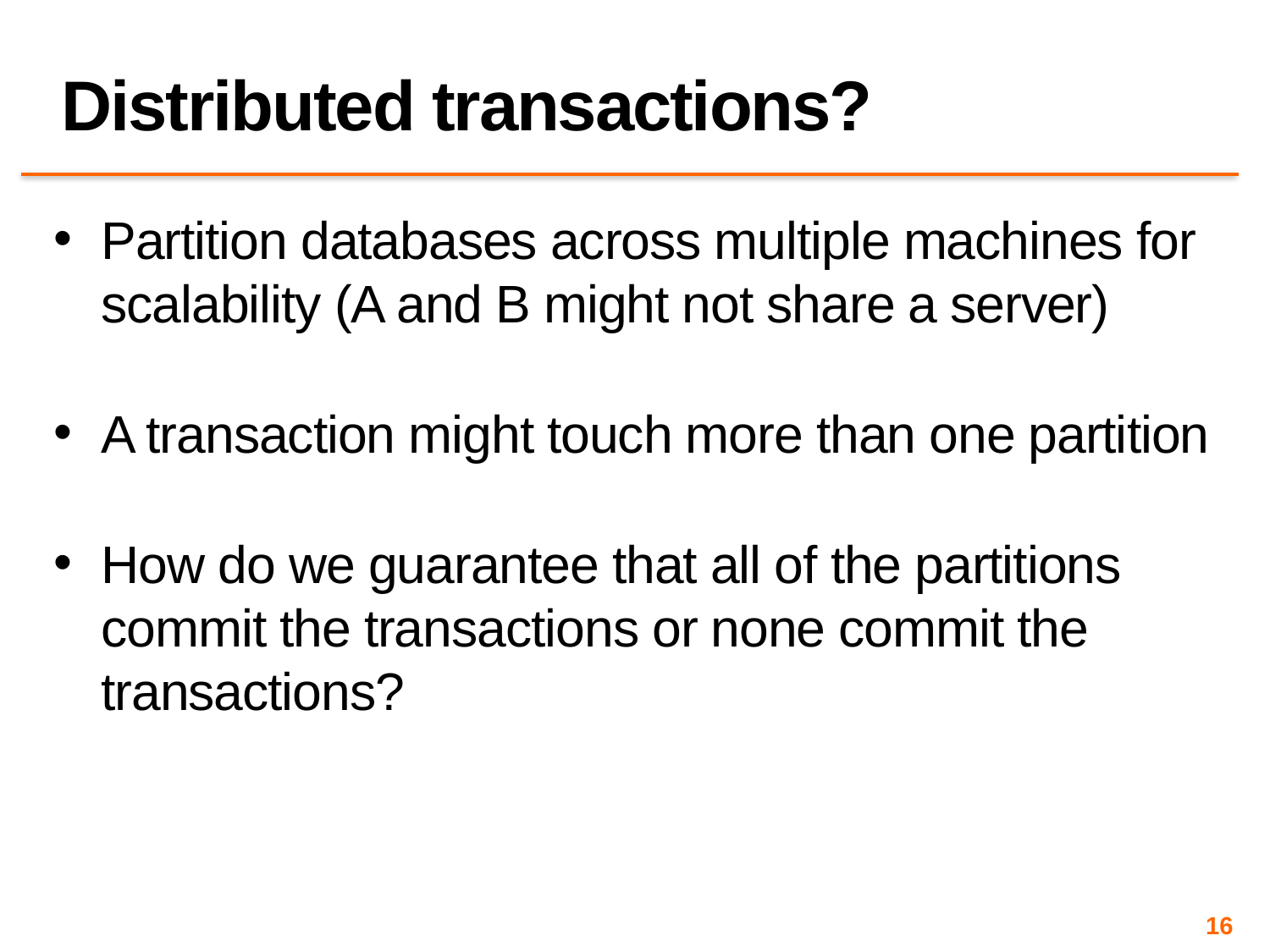

# Distributed transactions?
Partition databases across multiple machines for scalability (A and B might not share a server)
A transaction might touch more than one partition
How do we guarantee that all of the partitions commit the transactions or none commit the transactions?

16